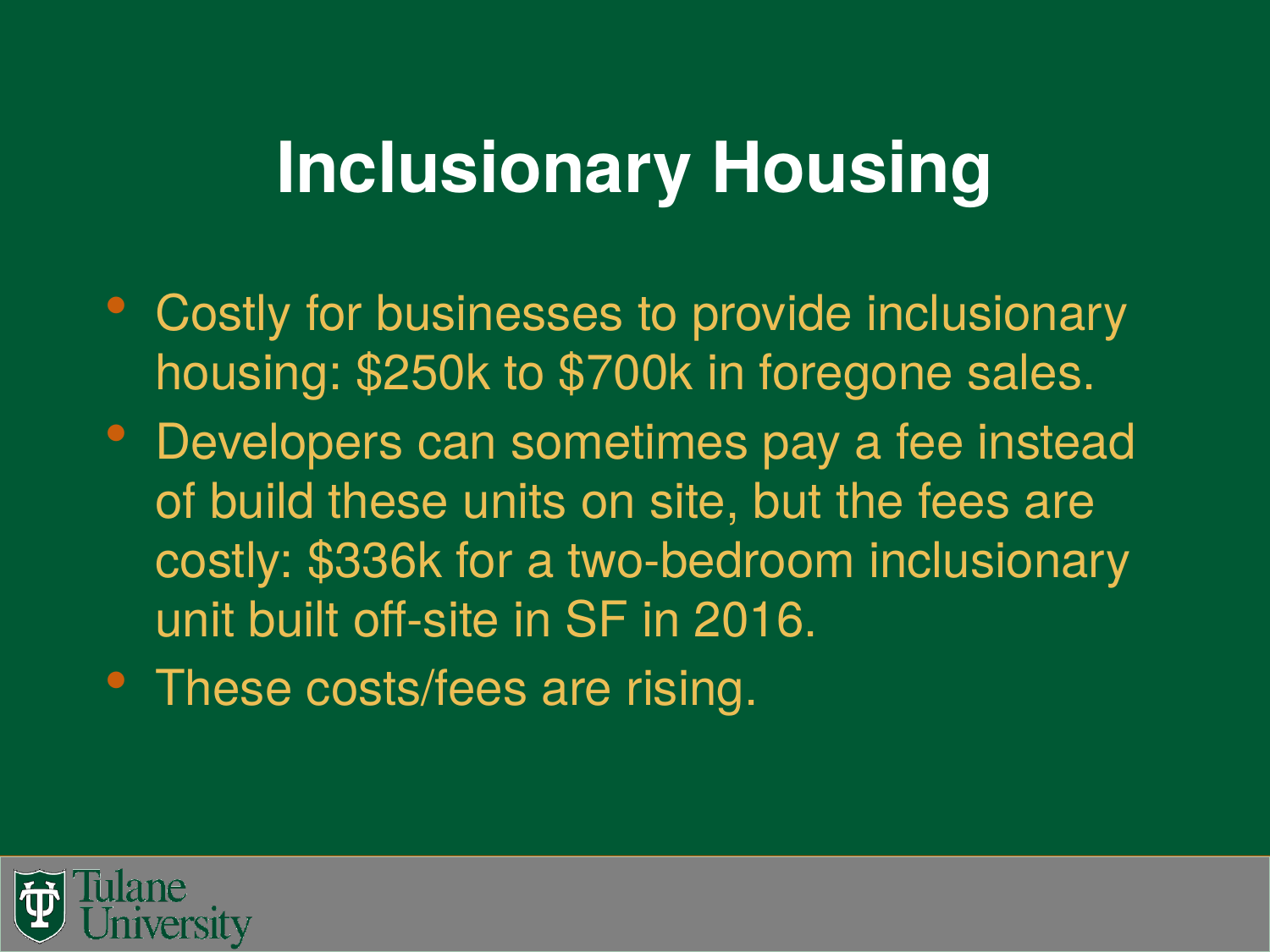

# Inclusionary Housing
Costly for businesses to provide inclusionary housing: $250k to $700k in foregone sales.
Developers can sometimes pay a fee instead of build these units on site, but the fees are costly: $336k for a two-bedroom inclusionary unit built off-site in SF in 2016.
These costs/fees are rising.